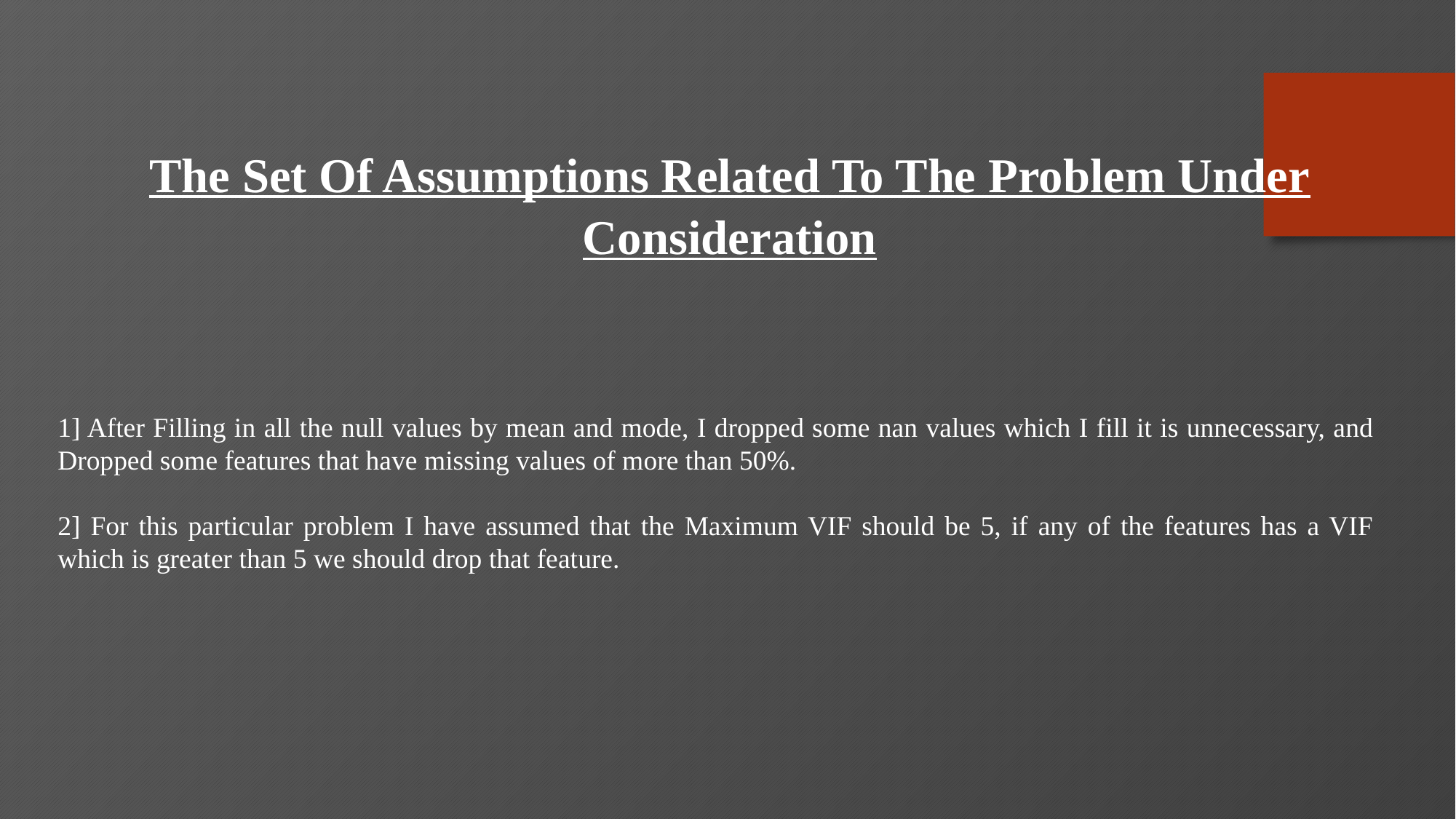

The Set Of Assumptions Related To The Problem Under Consideration

1] After Filling in all the null values by mean and mode, I dropped some nan values which I fill it is unnecessary, and Dropped some features that have missing values of more than 50%.

2] For this particular problem I have assumed that the Maximum VIF should be 5, if any of the features has a VIF which is greater than 5 we should drop that feature.